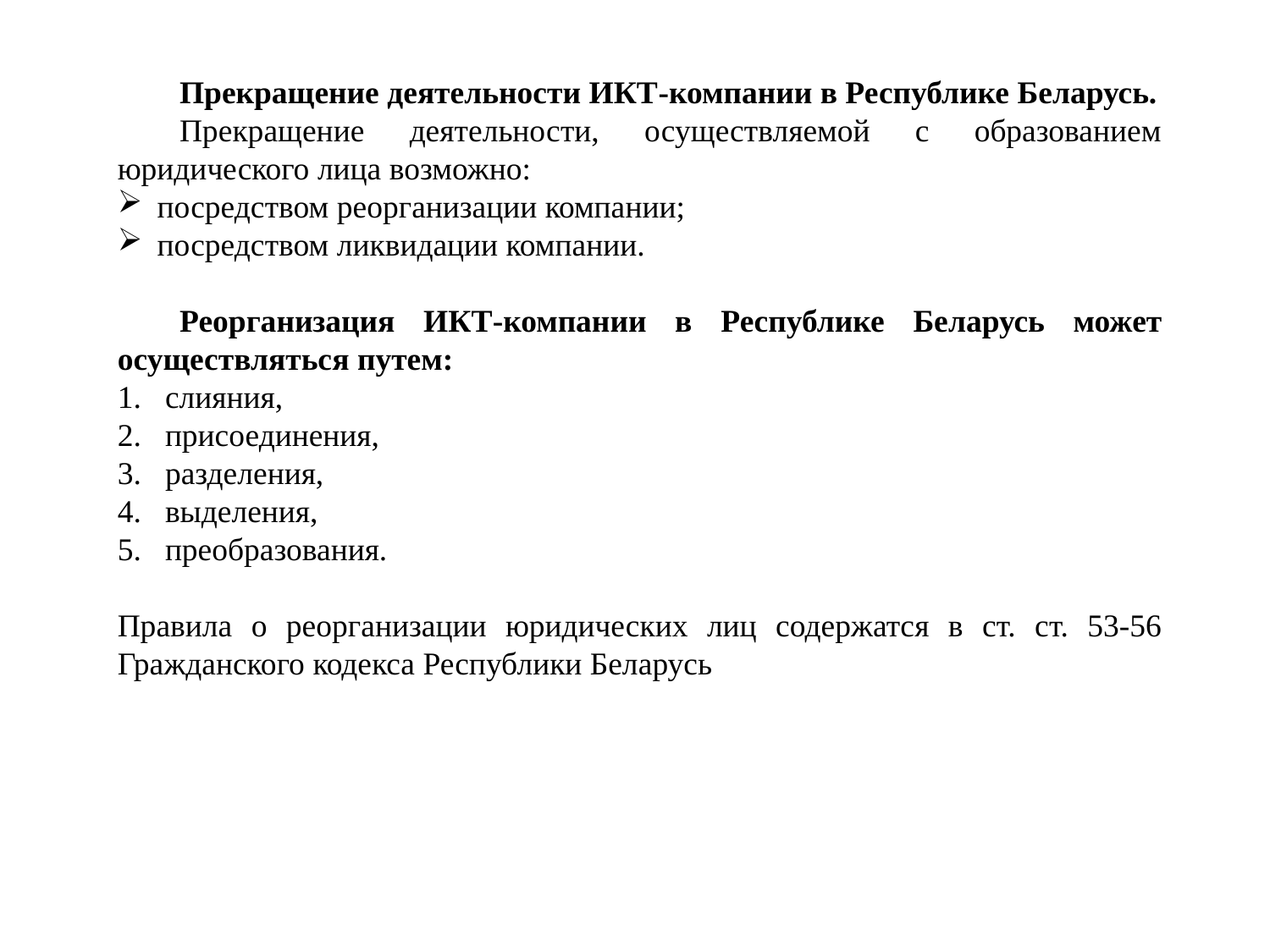

Прекращение деятельности ИКТ-компании в Республике Беларусь.
Прекращение деятельности, осуществляемой с образованием юридического лица возможно:
посредством реорганизации компании;
посредством ликвидации компании.

Реорганизация ИКТ-компании в Республике Беларусь может осуществляться путем:
слияния,
присоединения,
разделения,
выделения,
преобразования.

Правила о реорганизации юридических лиц содержатся в ст. ст. 53-56 Гражданского кодекса Республики Беларусь